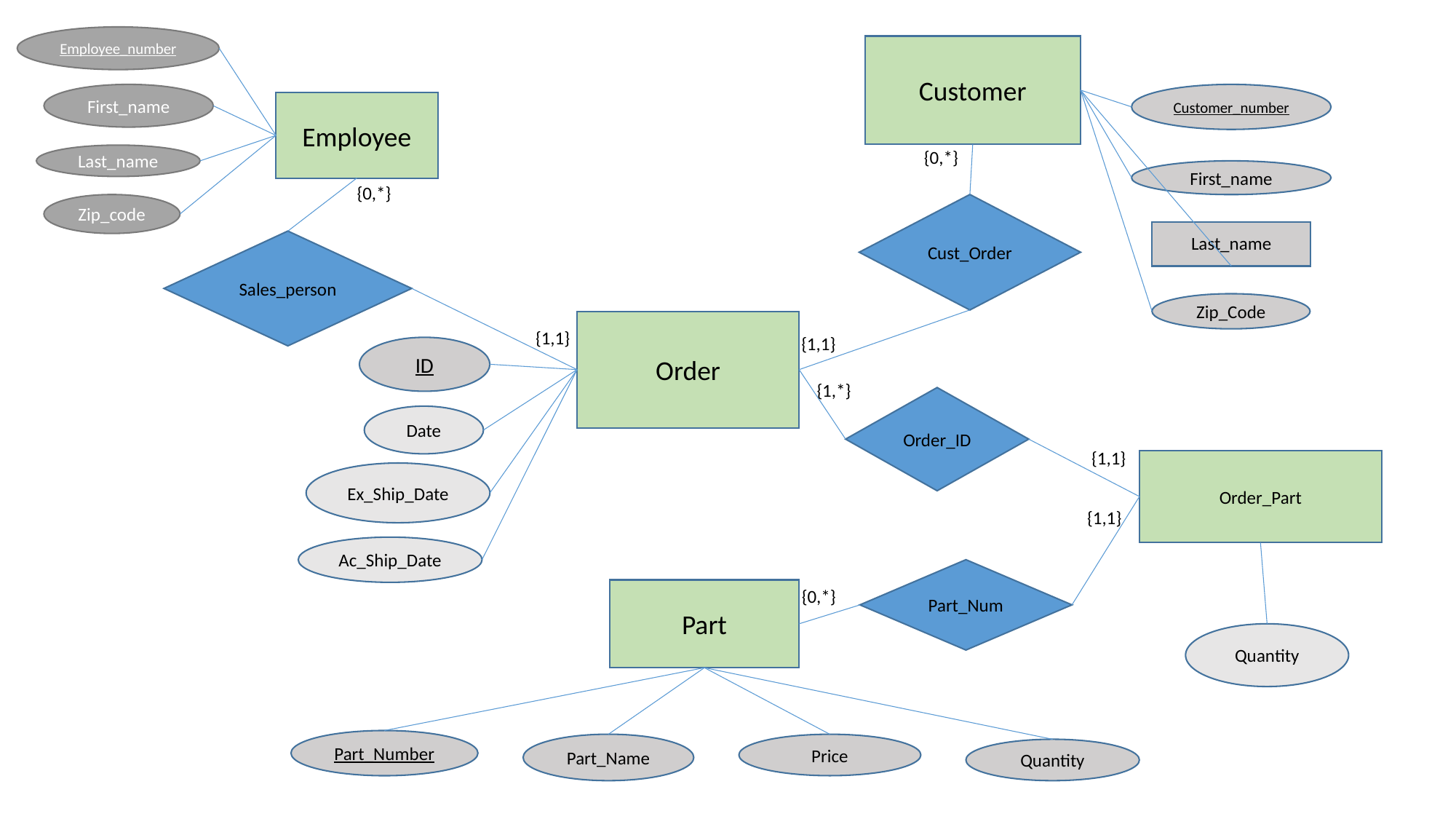

Employee_number
Customer
First_name
Customer_number
Employee
{0,*}
Last_name
First_name
{0,*}
Cust_Order
Zip_code
Last_name
Sales_person
Zip_Code
Order
{1,1}
{1,1}
ID
{1,*}
Order_ID
Date
{1,1}
Order_Part
Ex_Ship_Date
{1,1}
Ac_Ship_Date
Part_Num
{0,*}
Part
Quantity
Part_Number
Part_Name
Price
Quantity